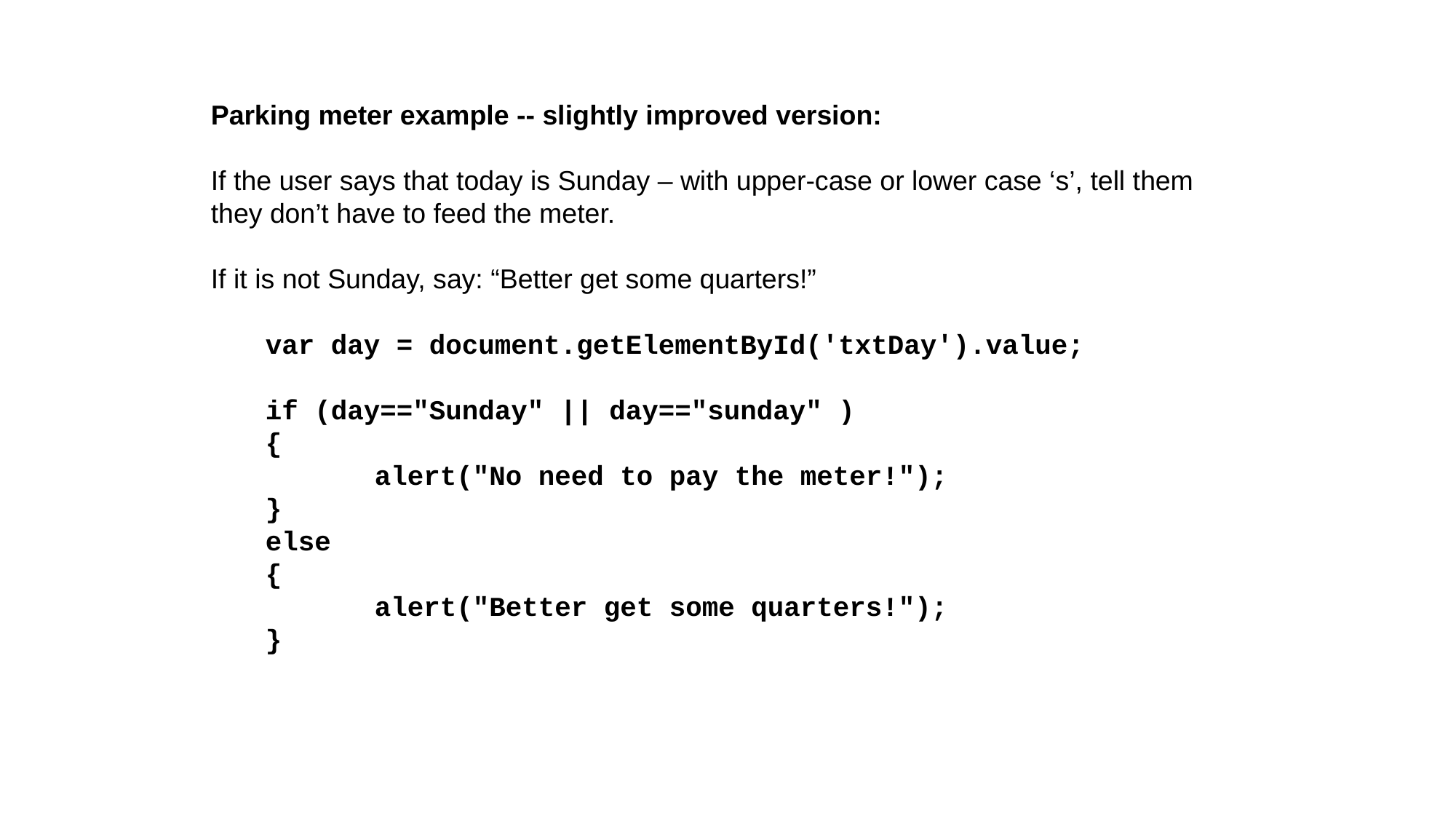

Parking meter example -- slightly improved version:

If the user says that today is Sunday – with upper-case or lower case ‘s’, tell them they don’t have to feed the meter.

If it is not Sunday, say: “Better get some quarters!”

var day = document.getElementById('txtDay').value;

if (day=="Sunday" || day=="sunday" )
{
	alert("No need to pay the meter!");
}
else
{
	alert("Better get some quarters!");
}